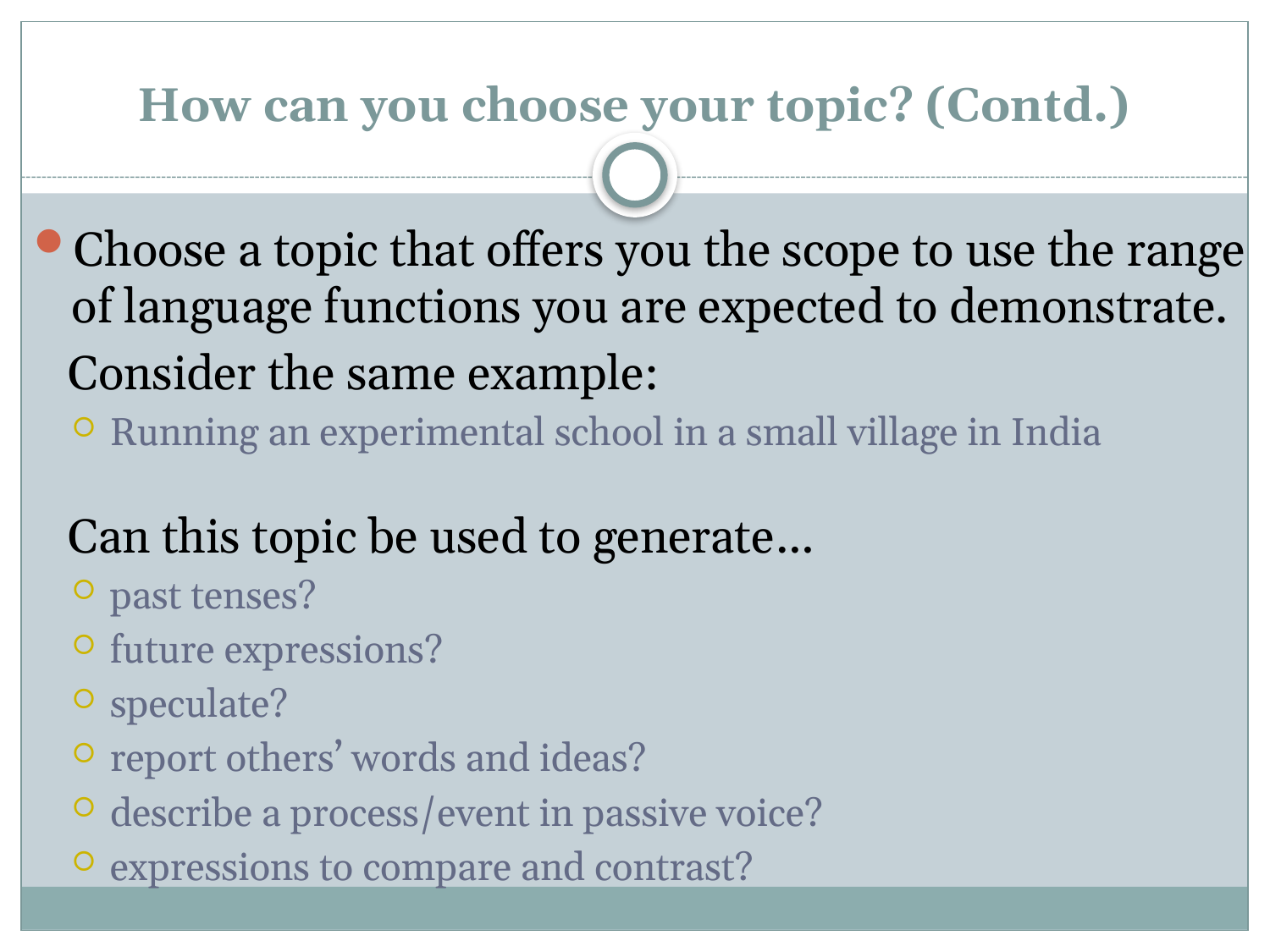

# How can you choose your topic? (Contd.)
Choose a topic that offers you the scope to use the range of language functions you are expected to demonstrate.
   Consider the same example:
Running an experimental school in a small village in India

   Can this topic be used to generate…
past tenses?
future expressions?
speculate?
report others’ words and ideas?
describe a process/event in passive voice?
expressions to compare and contrast?